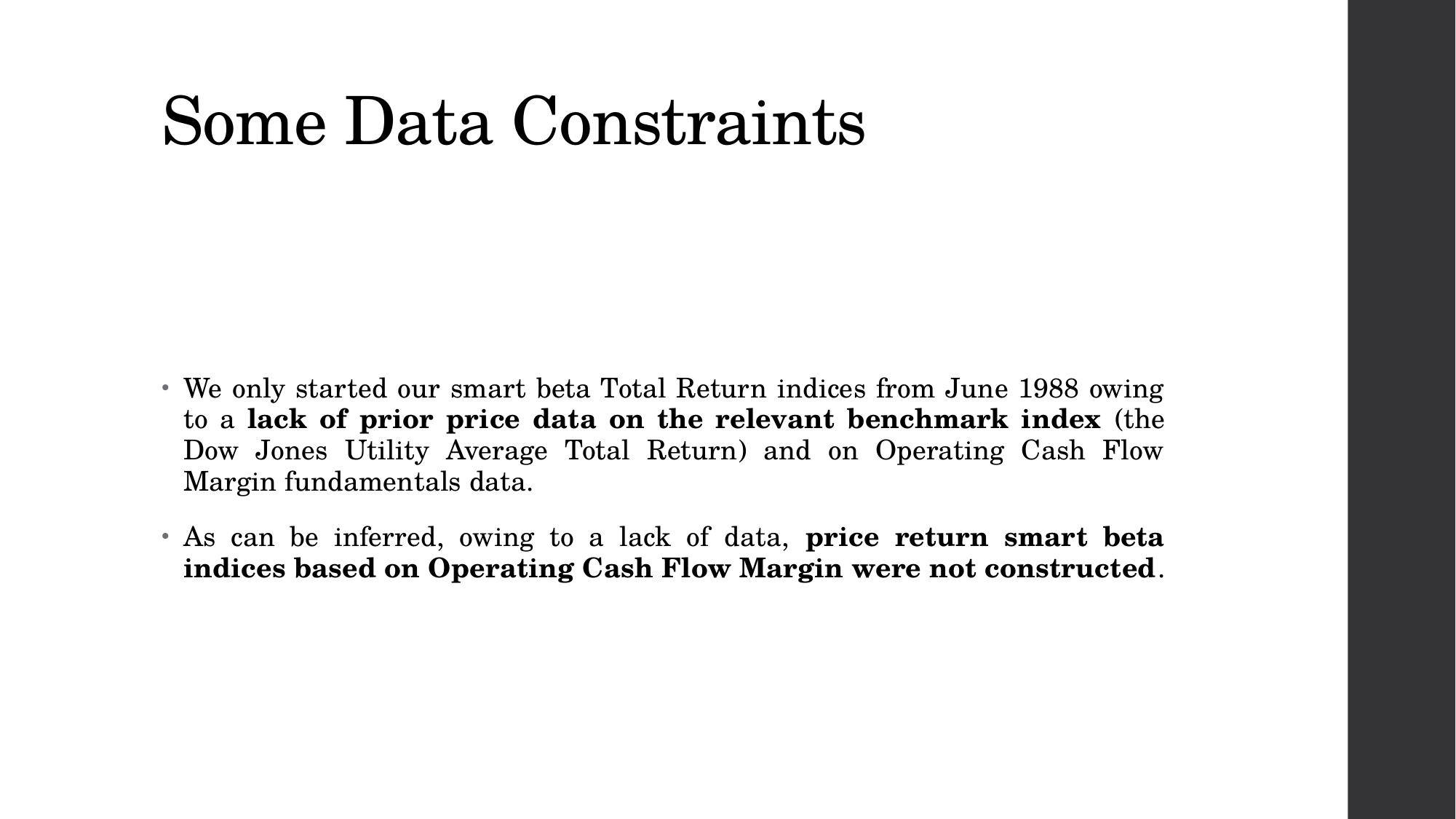

# Some Data Constraints
We only started our smart beta Total Return indices from June 1988 owing to a lack of prior price data on the relevant benchmark index (the Dow Jones Utility Average Total Return) and on Operating Cash Flow Margin fundamentals data.
As can be inferred, owing to a lack of data, price return smart beta indices based on Operating Cash Flow Margin were not constructed.